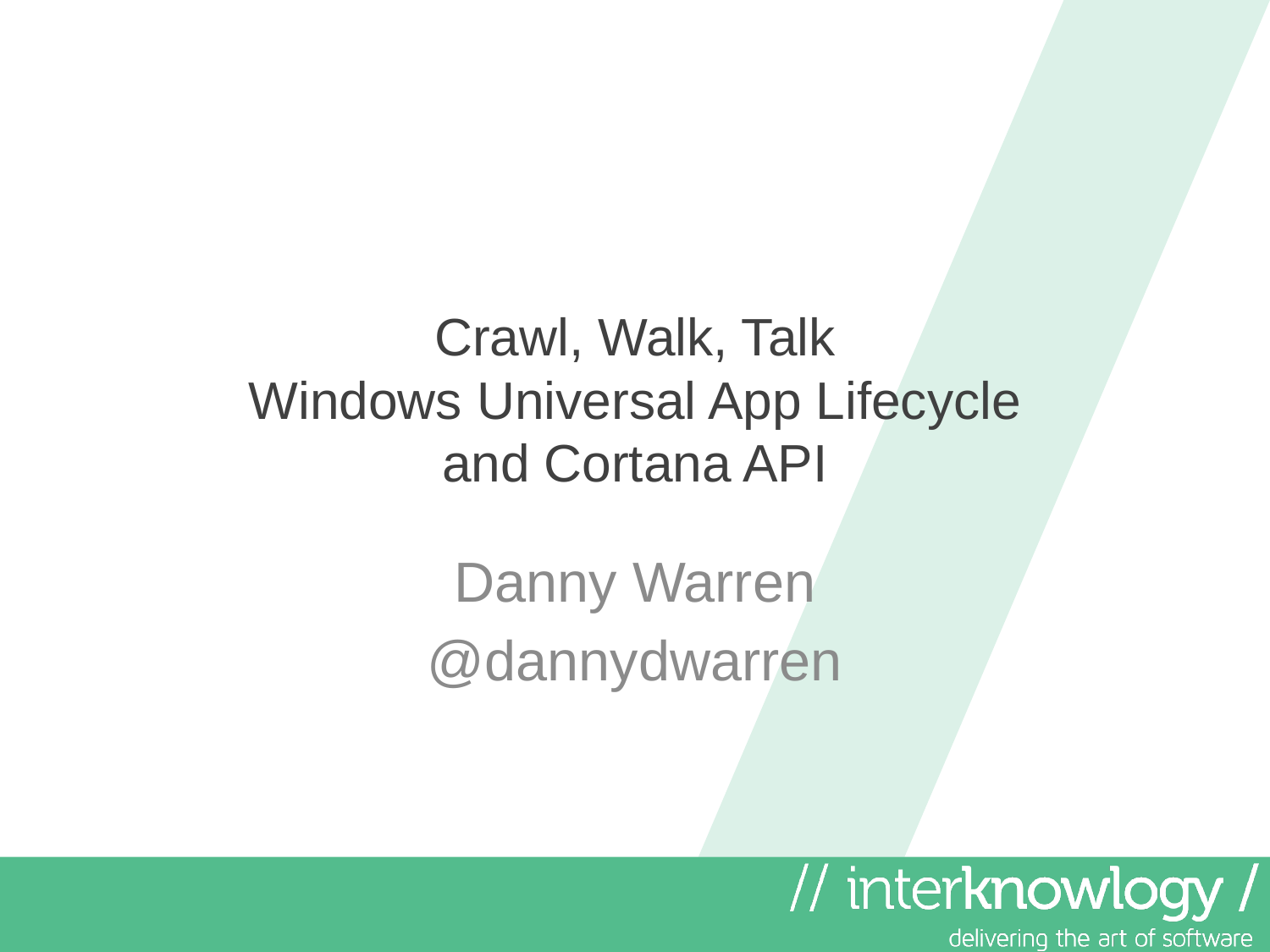

# Crawl, Walk, Talk Windows Universal App Lifecycle and Cortana API
Danny Warren
@dannydwarren